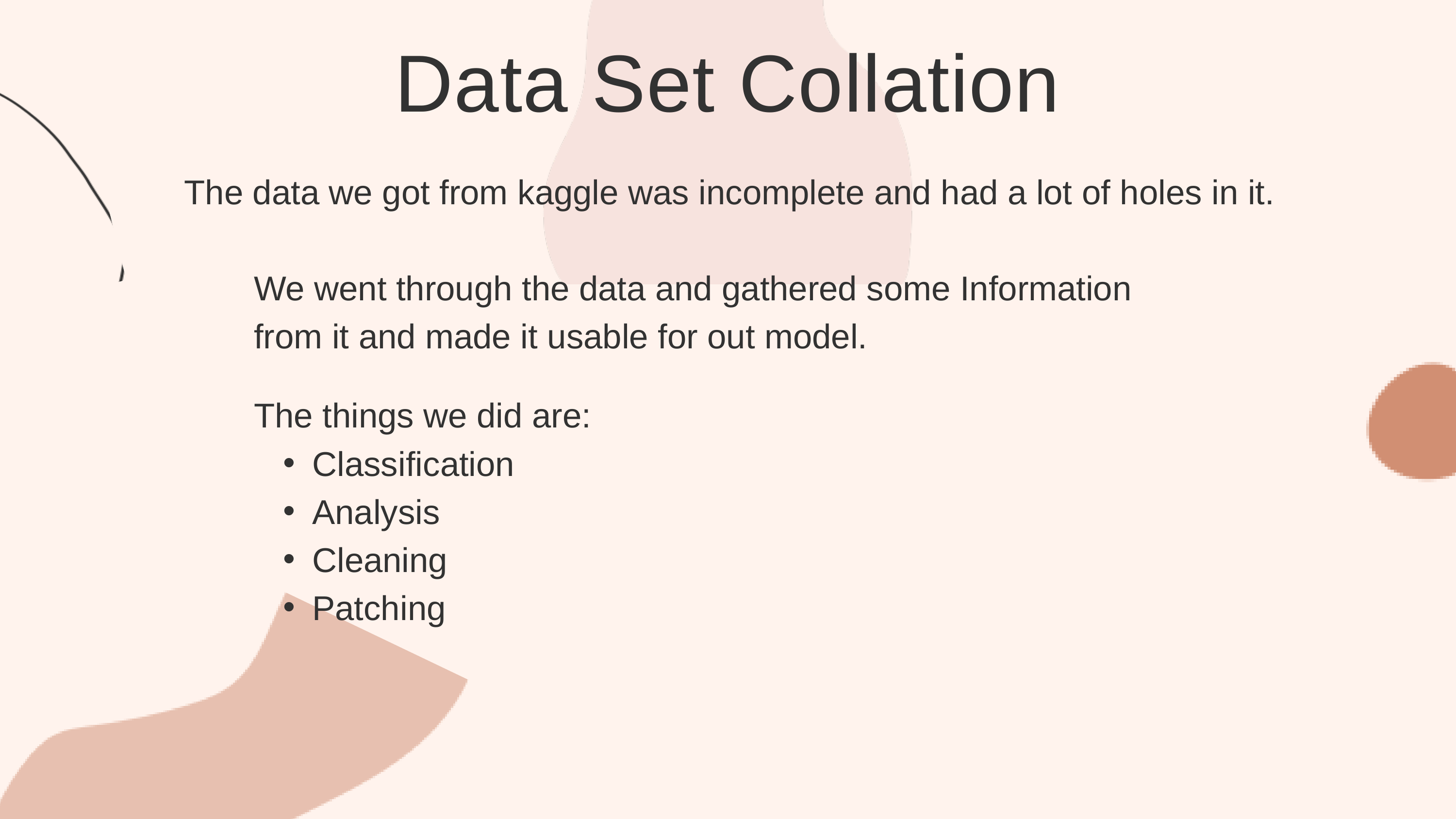

Data Set Collation

The data we got from kaggle was incomplete and had a lot of holes in it.
We went through the data and gathered some Information from it and made it usable for out model.

The things we did are:
Classification
Analysis
Cleaning
Patching